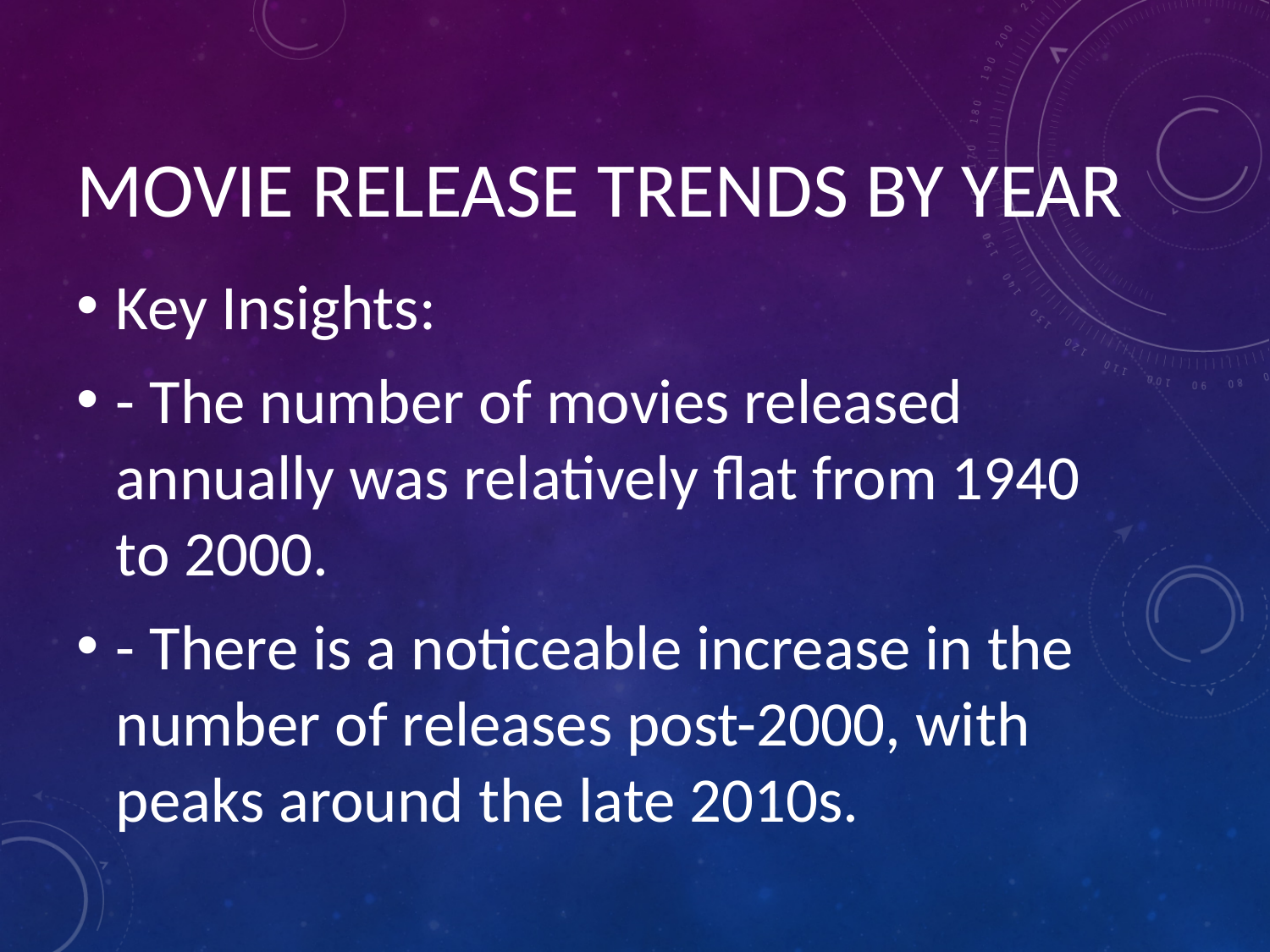

# Movie Release Trends by Year
Key Insights:
- The number of movies released annually was relatively flat from 1940 to 2000.
- There is a noticeable increase in the number of releases post-2000, with peaks around the late 2010s.